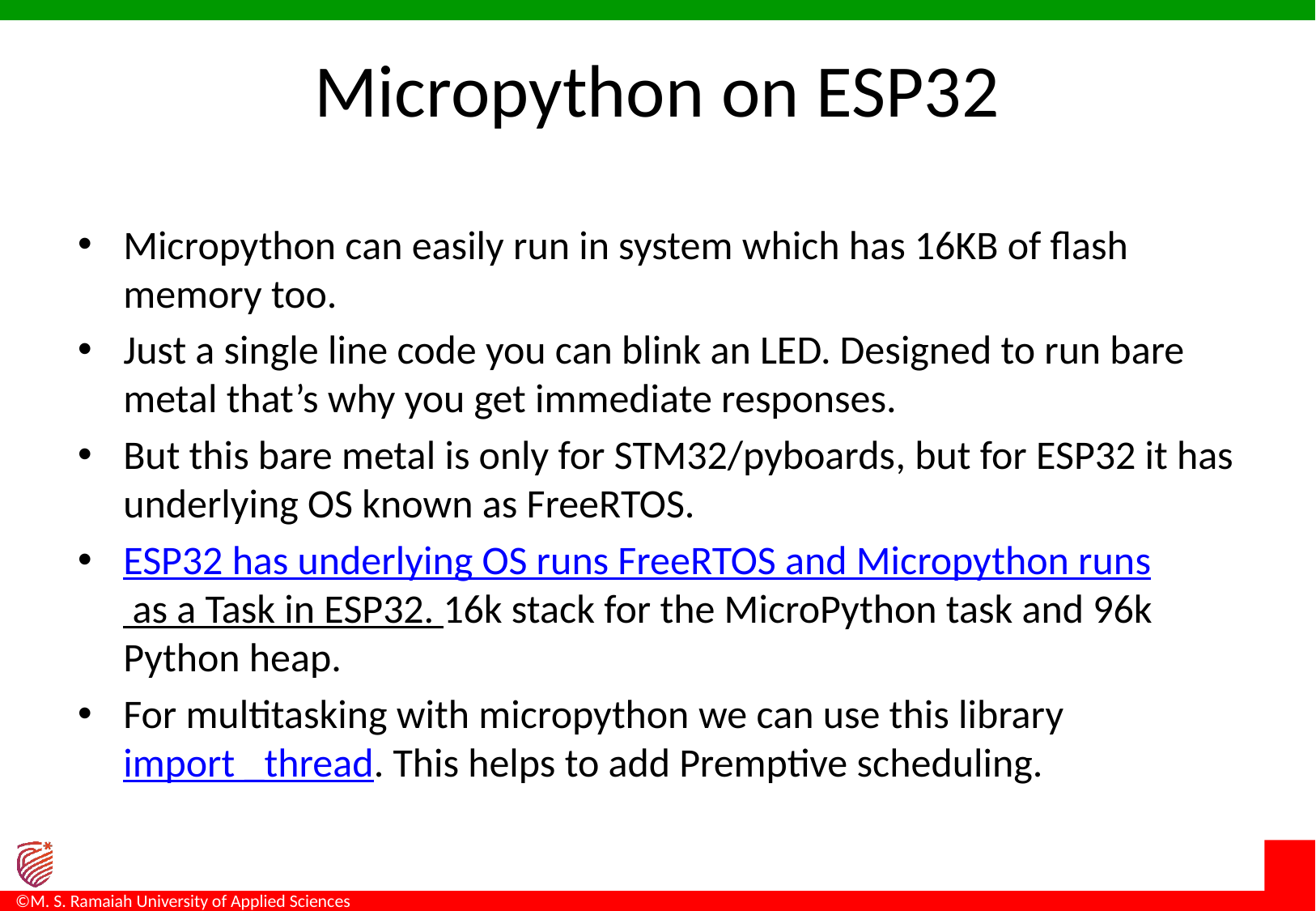

# Micropython on ESP32
Micropython can easily run in system which has 16KB of flash memory too.
Just a single line code you can blink an LED. Designed to run bare metal that’s why you get immediate responses.
But this bare metal is only for STM32/pyboards, but for ESP32 it has underlying OS known as FreeRTOS.
ESP32 has underlying OS runs FreeRTOS and Micropython runs as a Task in ESP32. 16k stack for the MicroPython task and 96k Python heap.
For multitasking with micropython we can use this library import _thread. This helps to add Premptive scheduling.